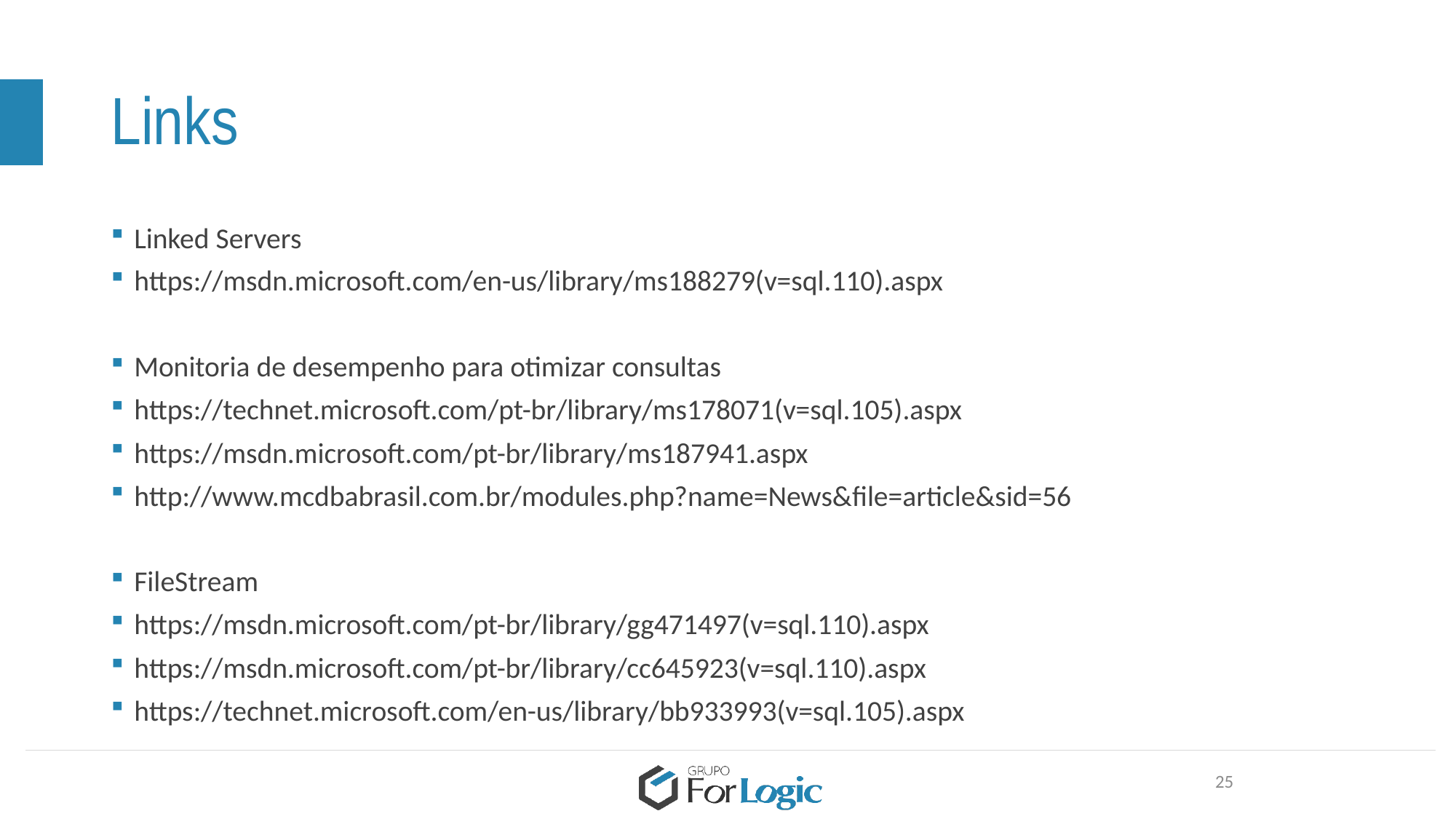

# Links
Linked Servers
https://msdn.microsoft.com/en-us/library/ms188279(v=sql.110).aspx

Monitoria de desempenho para otimizar consultas
https://technet.microsoft.com/pt-br/library/ms178071(v=sql.105).aspx
https://msdn.microsoft.com/pt-br/library/ms187941.aspx
http://www.mcdbabrasil.com.br/modules.php?name=News&file=article&sid=56

FileStream
https://msdn.microsoft.com/pt-br/library/gg471497(v=sql.110).aspx
https://msdn.microsoft.com/pt-br/library/cc645923(v=sql.110).aspx
https://technet.microsoft.com/en-us/library/bb933993(v=sql.105).aspx

25